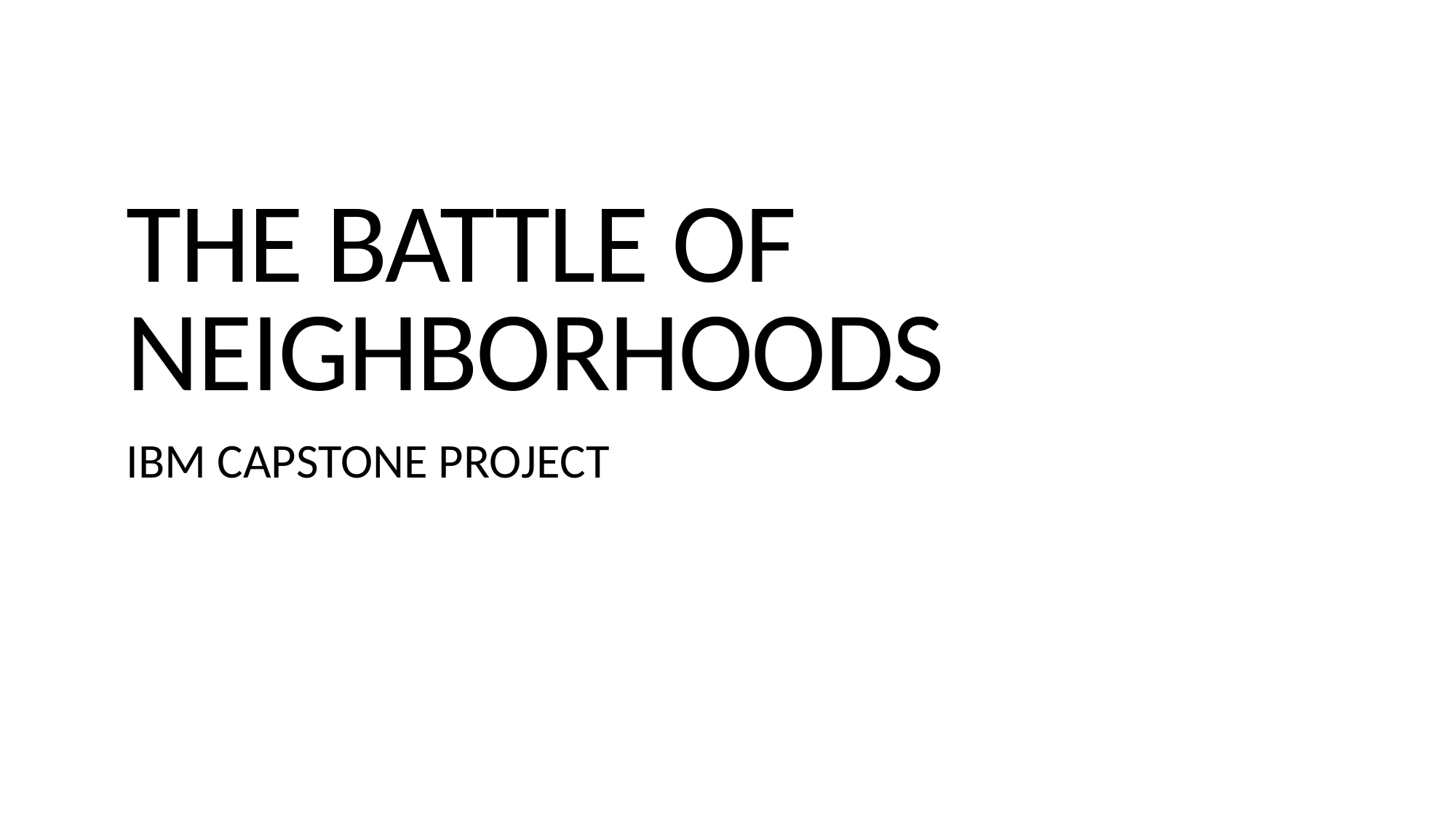

# THE BATTLE OF NEIGHBORHOODS
IBM CAPSTONE PROJECT